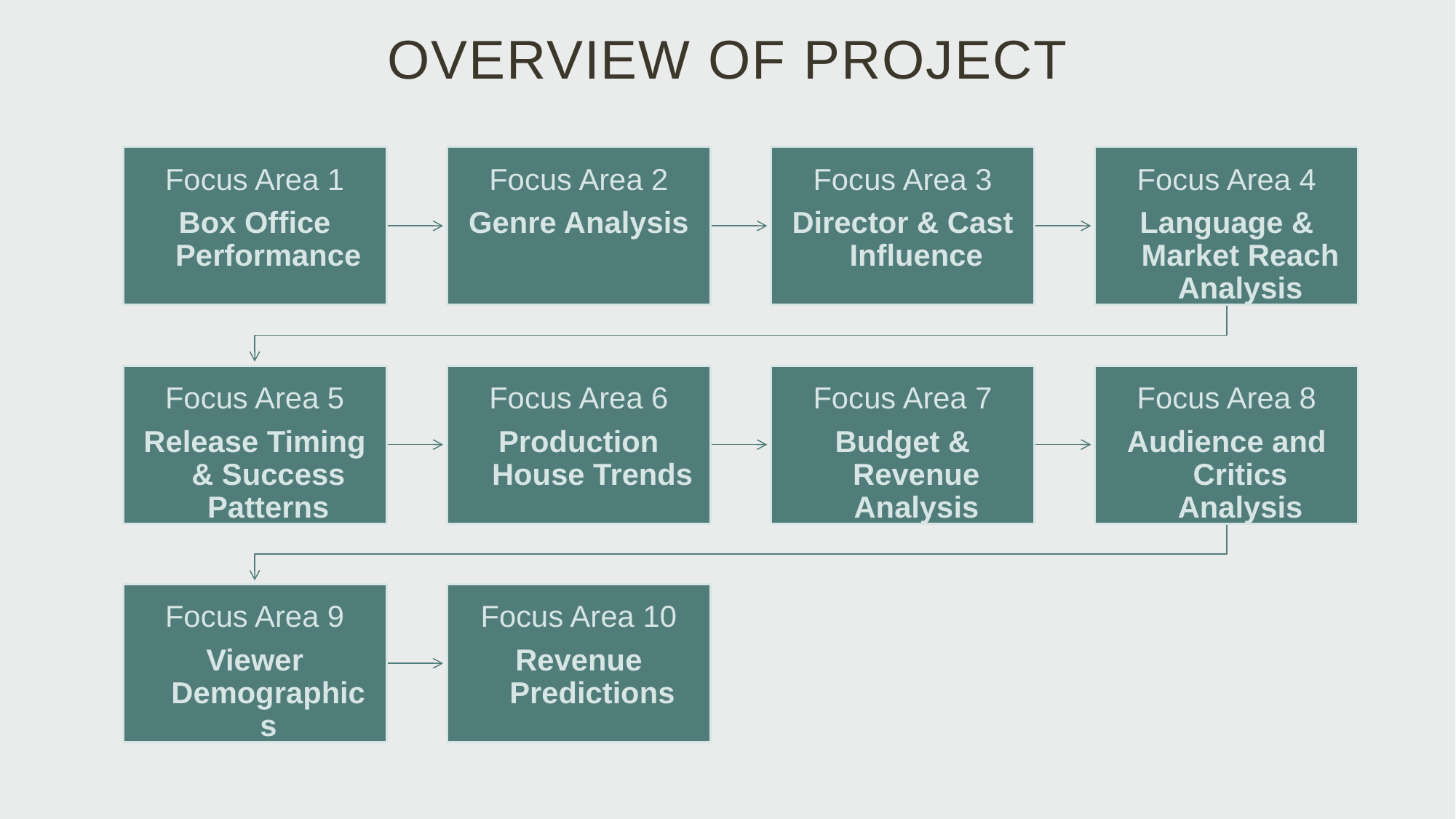

# OVERVIEW OF project

Focus Area 1
Box Office Performance

Focus Area 2
Genre Analysis

Focus Area 3
Director & Cast Influence

Focus Area 4
Language & Market Reach Analysis

Focus Area 5
Release Timing & Success Patterns

Focus Area 6
Production House Trends

Focus Area 7
Budget & Revenue Analysis

Focus Area 8
Audience and Critics Analysis

Focus Area 9
Viewer Demographics
Focus Area 10
Revenue Predictions